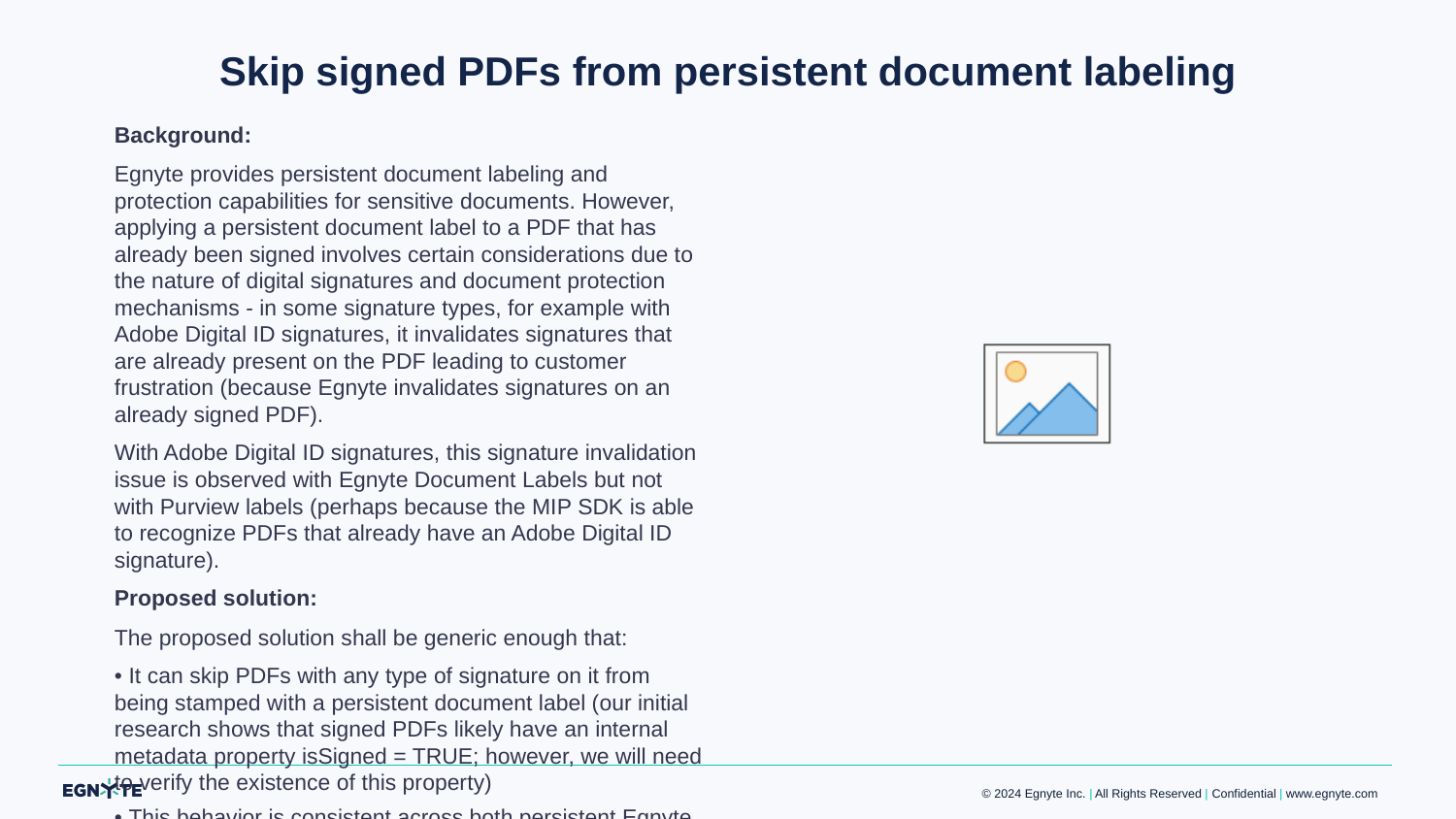

# Skip signed PDFs from persistent document labeling
Background:
Egnyte provides persistent document labeling and protection capabilities for sensitive documents. However, applying a persistent document label to a PDF that has already been signed involves certain considerations due to the nature of digital signatures and document protection mechanisms - in some signature types, for example with Adobe Digital ID signatures, it invalidates signatures that are already present on the PDF leading to customer frustration (because Egnyte invalidates signatures on an already signed PDF).
With Adobe Digital ID signatures, this signature invalidation issue is observed with Egnyte Document Labels but not with Purview labels (perhaps because the MIP SDK is able to recognize PDFs that already have an Adobe Digital ID signature).
Proposed solution:
The proposed solution shall be generic enough that:
• It can skip PDFs with any type of signature on it from being stamped with a persistent document label (our initial research shows that signed PDFs likely have an internal metadata property isSigned = TRUE; however, we will need to verify the existence of this property)
• This behavior is consistent across both persistent Egnyte Document Labels and persistent Purview Labels
Requirements:
• Add a UI tooltip in Document Labels to explain the limitations.
• Introduce a checkbox option to allow customers to choose whether to stamp signed PDFs with a persistent label, with the default setting kept at unchecked. Leaving it unchecked, will not update file metadata as well.
• Configure S&G label stamping to automatically skip signed PDFs from requesting for persistent labeling.
• Capture the reason for skipping the file in audit logs
Slack background 3/14/25:We have this long running PDF signature issue at S&L. After some exhaustive tests, my conclusion is that: # The S&L PDF signature issue occurs when an Egnyte Document Label is persistently applied on a PDF that is signed by the Adobe Digital ID method. For this particular combination, writing the persistent Egnyte Document Label to the PDF seems to invalidate Digital IDs on the file leading to the specific error shared with us.
1. @cbeydlerhelped run these tests independently and concurred with the above finding.
2. Note: Purview-labels don't exhibit this issue...perhaps because the MIP SDK is aware of Adobe's Digital ID signing method.